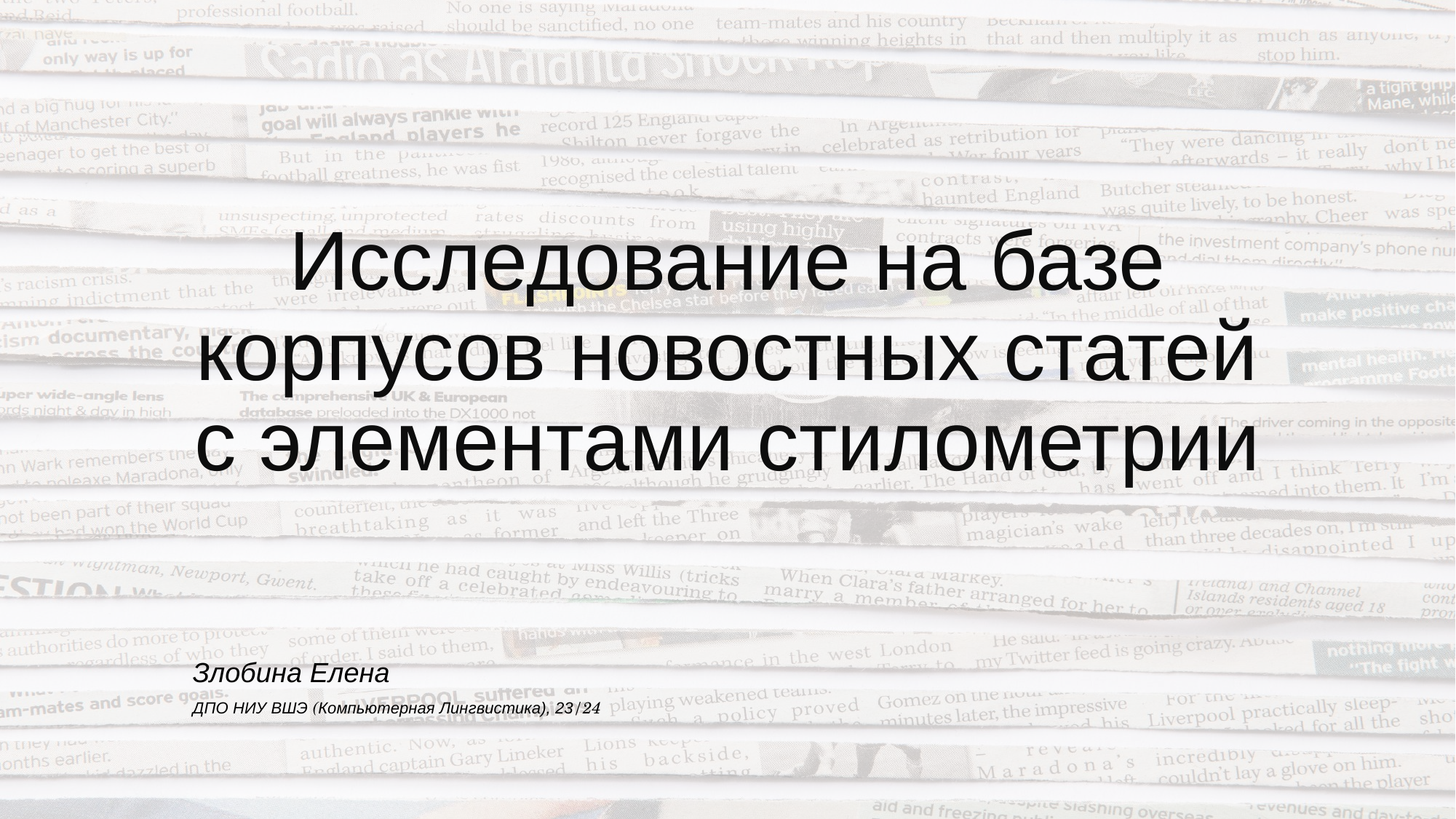

# Исследование на базе корпусов новостных статей с элементами стилометрии

Злобина Елена
ДПО НИУ ВШЭ (Компьютерная Лингвистика), 23/24